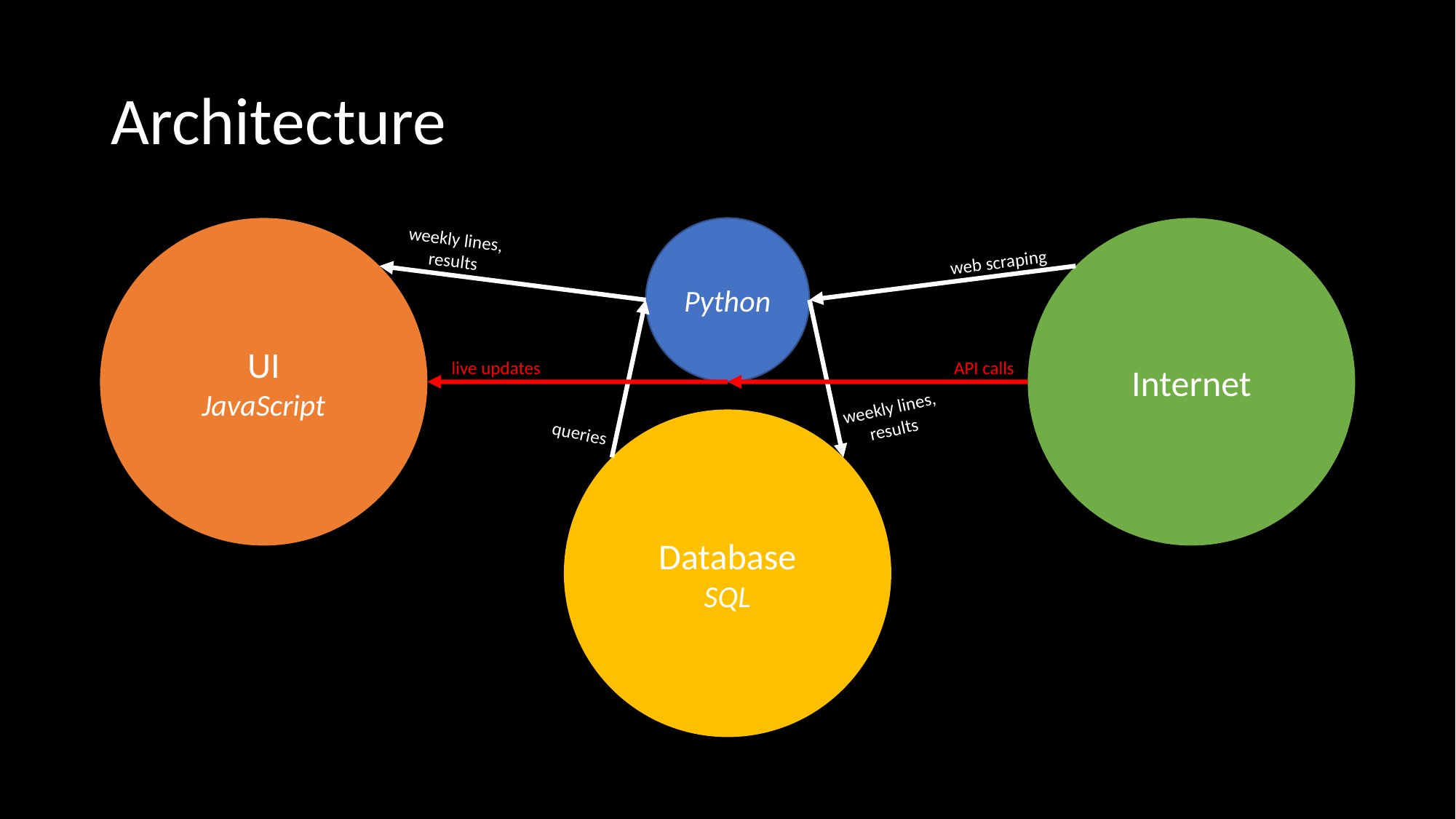

# Architecture
UI
JavaScript
Python
Internet
weekly lines, results
web scraping
live updates
API calls
weekly lines, results
Database
SQL
queries